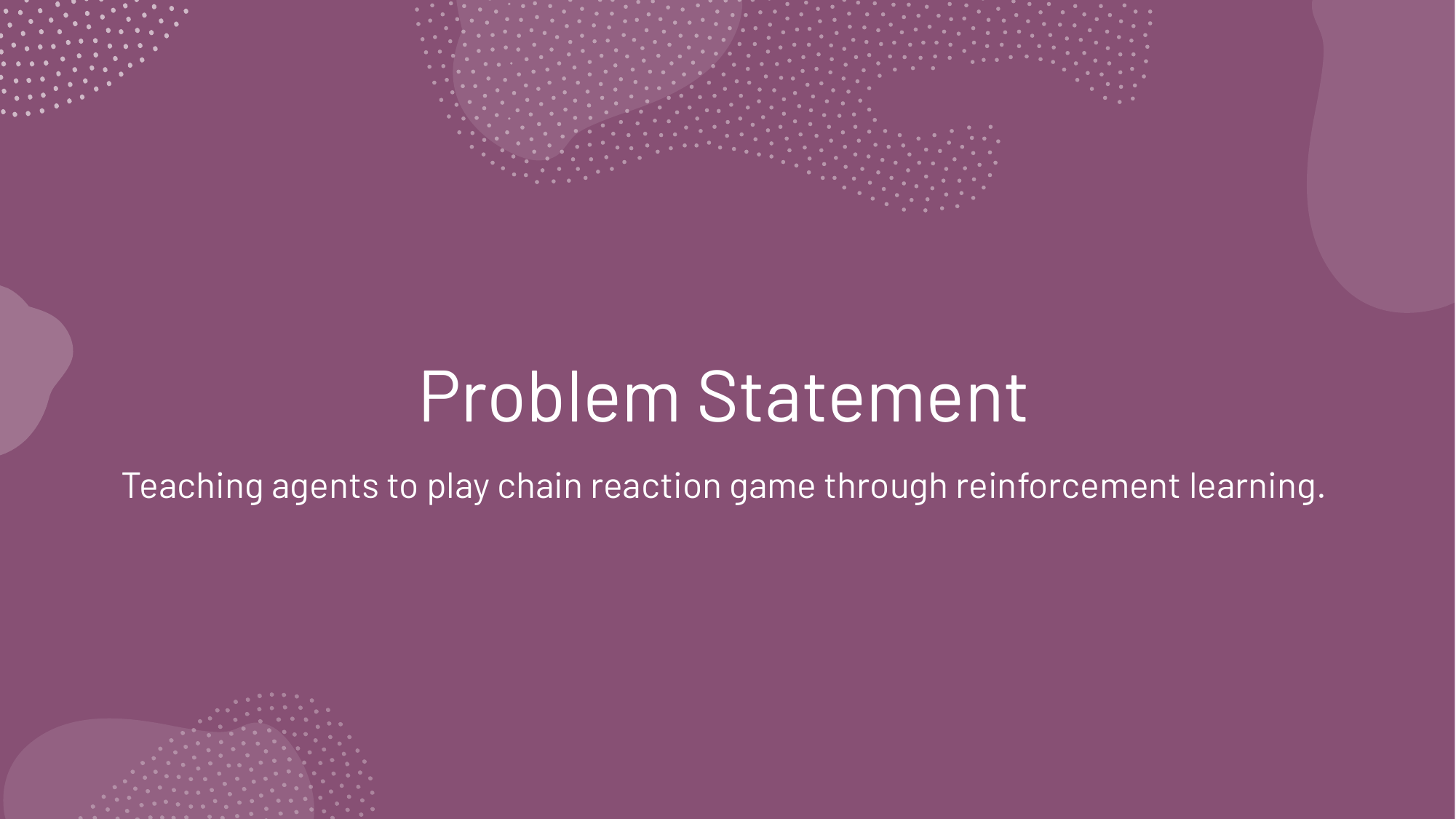

# Problem Statement
Teaching agents to play chain reaction game through reinforcement learning.